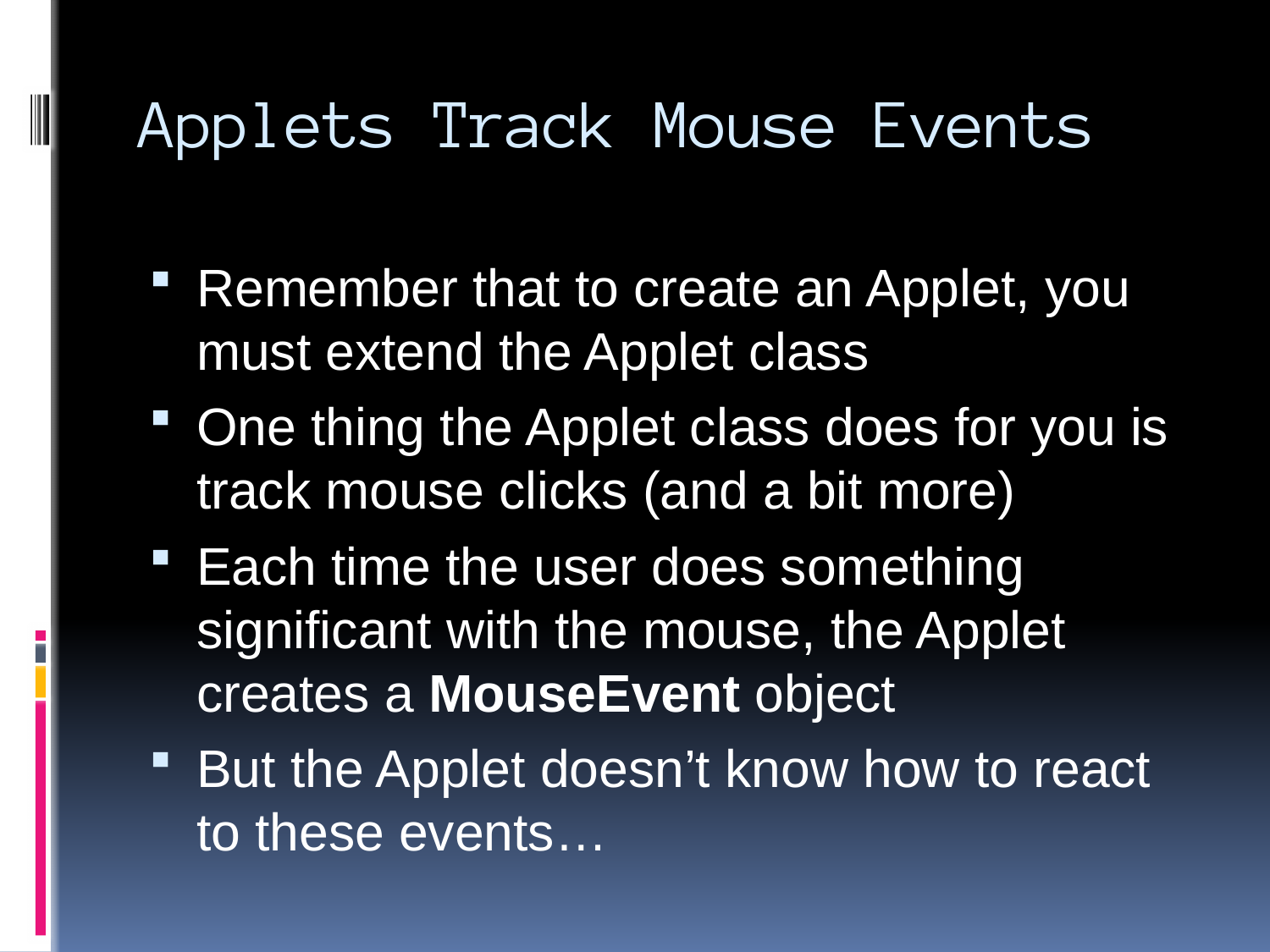

# Applets Track Mouse Events
Remember that to create an Applet, you must extend the Applet class
One thing the Applet class does for you is track mouse clicks (and a bit more)
Each time the user does something significant with the mouse, the Applet creates a MouseEvent object
But the Applet doesn’t know how to react to these events…